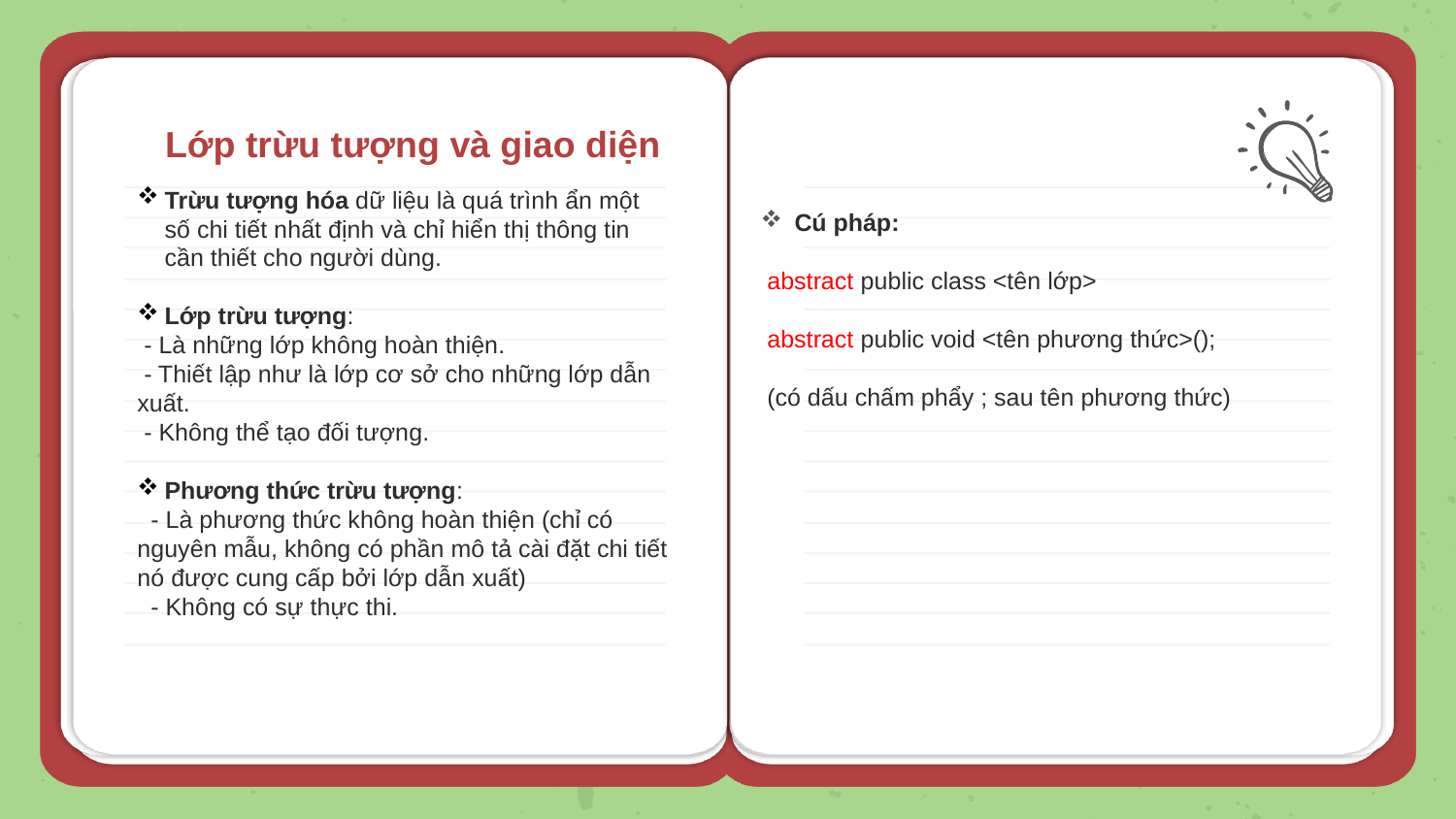

Lớp trừu tượng và giao diện
Trừu tượng hóa dữ liệu là quá trình ẩn một số chi tiết nhất định và chỉ hiển thị thông tin cần thiết cho người dùng.

Lớp trừu tượng:
 - Là những lớp không hoàn thiện.
 - Thiết lập như là lớp cơ sở cho những lớp dẫn xuất.
 - Không thể tạo đối tượng.

Phương thức trừu tượng:
  - Là phương thức không hoàn thiện (chỉ có nguyên mẫu, không có phần mô tả cài đặt chi tiết nó được cung cấp bởi lớp dẫn xuất)
  - Không có sự thực thi.

 Cú pháp:

 abstract public class <tên lớp>

 abstract public void <tên phương thức>();

 (có dấu chấm phẩy ; sau tên phương thức)